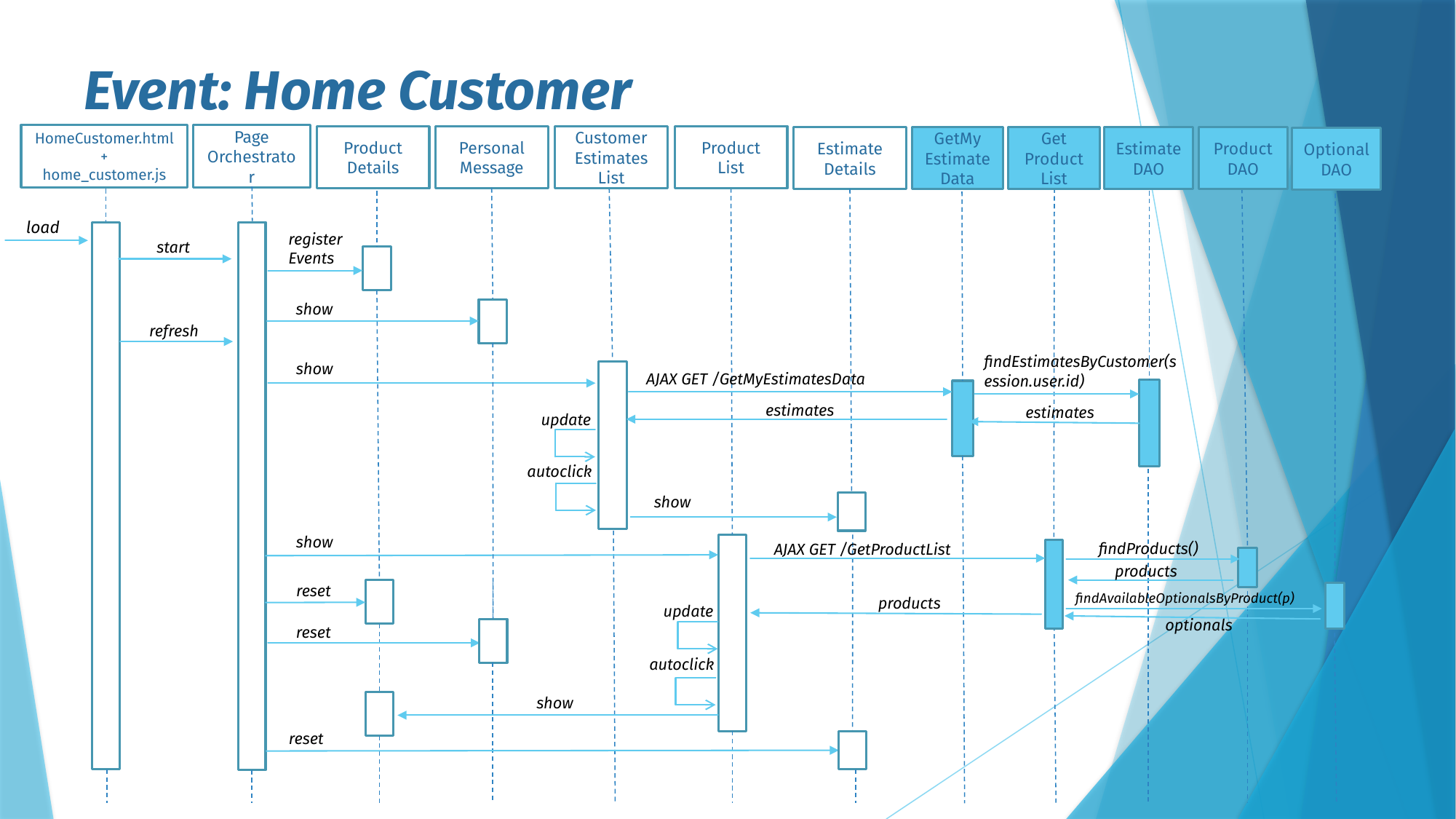

# Event: Home Customer
Page
Orchestrator
HomeCustomer.html
+
home_customer.js
Personal
Message
Product
List
Customer
Estimates
List
Product
Details
Estimate
Details
GetMy
Estimate
Data
Get
Product
List
Estimate
DAO
Product
DAO
Optional
DAO
load

register
Events
start

show

refresh
findEstimatesByCustomer(session.user.id)
show

AJAX GET /GetMyEstimatesData

estimates
estimates
update
autoclick
show

show
findProducts()
AJAX GET /GetProductList

products
reset

findAvailableOptionalsByProduct(p)
products
update
optionals
reset

autoclick
show

reset